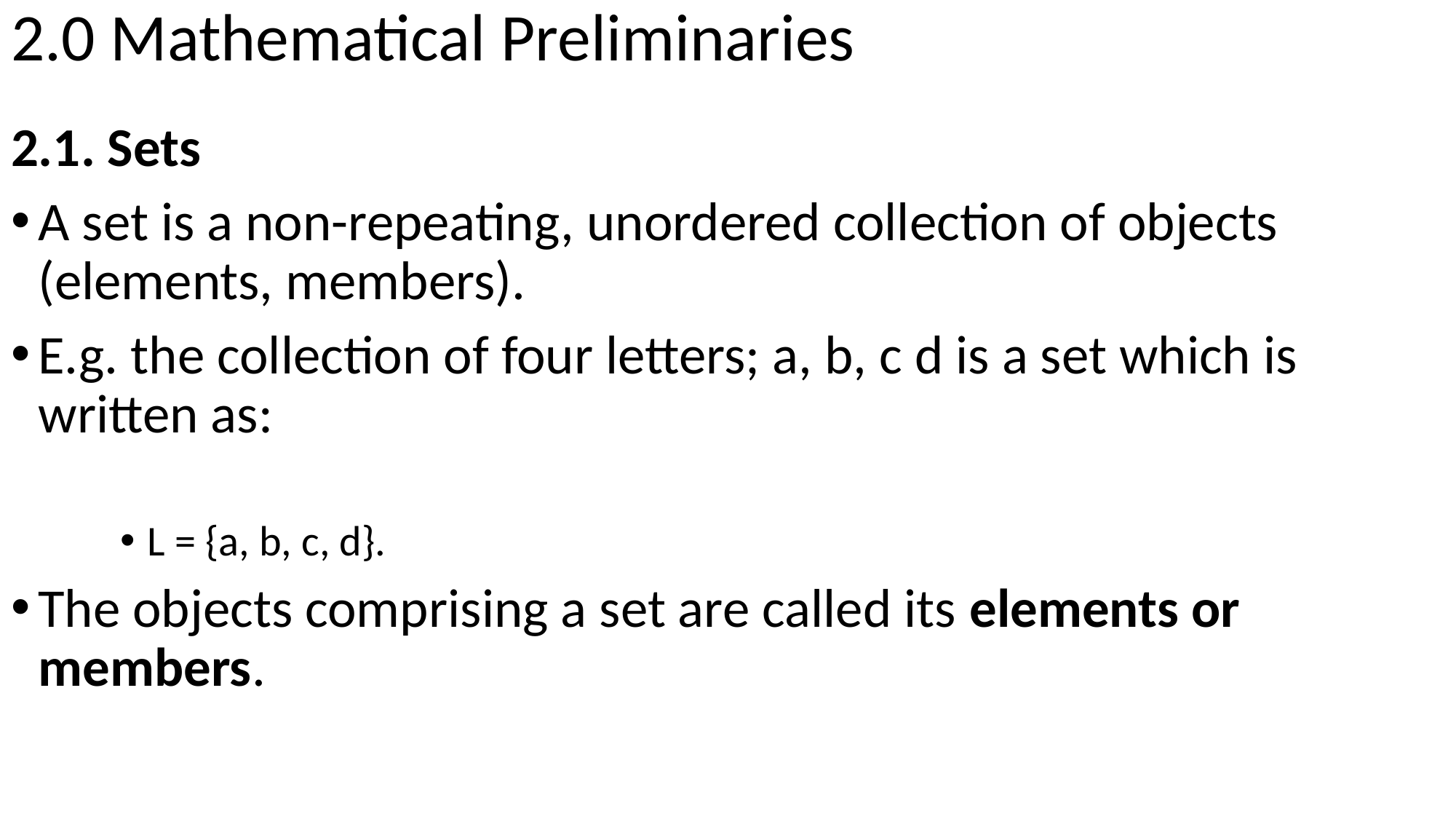

# 2.0 Mathematical Preliminaries
2.1. Sets
A set is a non-repeating, unordered collection of objects (elements, members).
E.g. the collection of four letters; a, b, c d is a set which is written as:

L = {a, b, c, d}.
The objects comprising a set are called its elements or members.